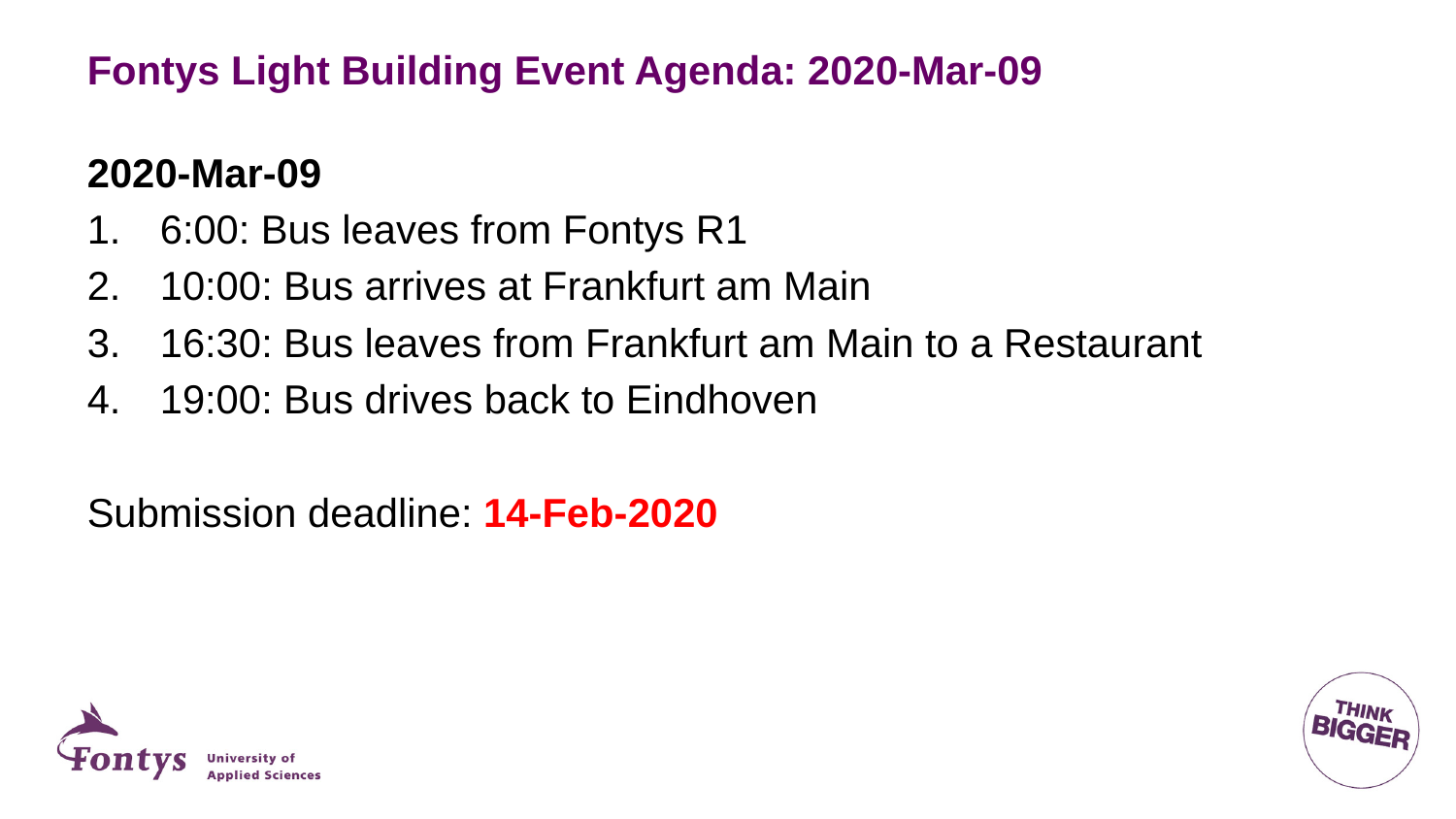

Fontys Light Building Event Agenda: 2020-Mar-09
2020-Mar-09
6:00: Bus leaves from Fontys R1
10:00: Bus arrives at Frankfurt am Main
16:30: Bus leaves from Frankfurt am Main to a Restaurant
19:00: Bus drives back to Eindhoven

Submission deadline: 14-Feb-2020